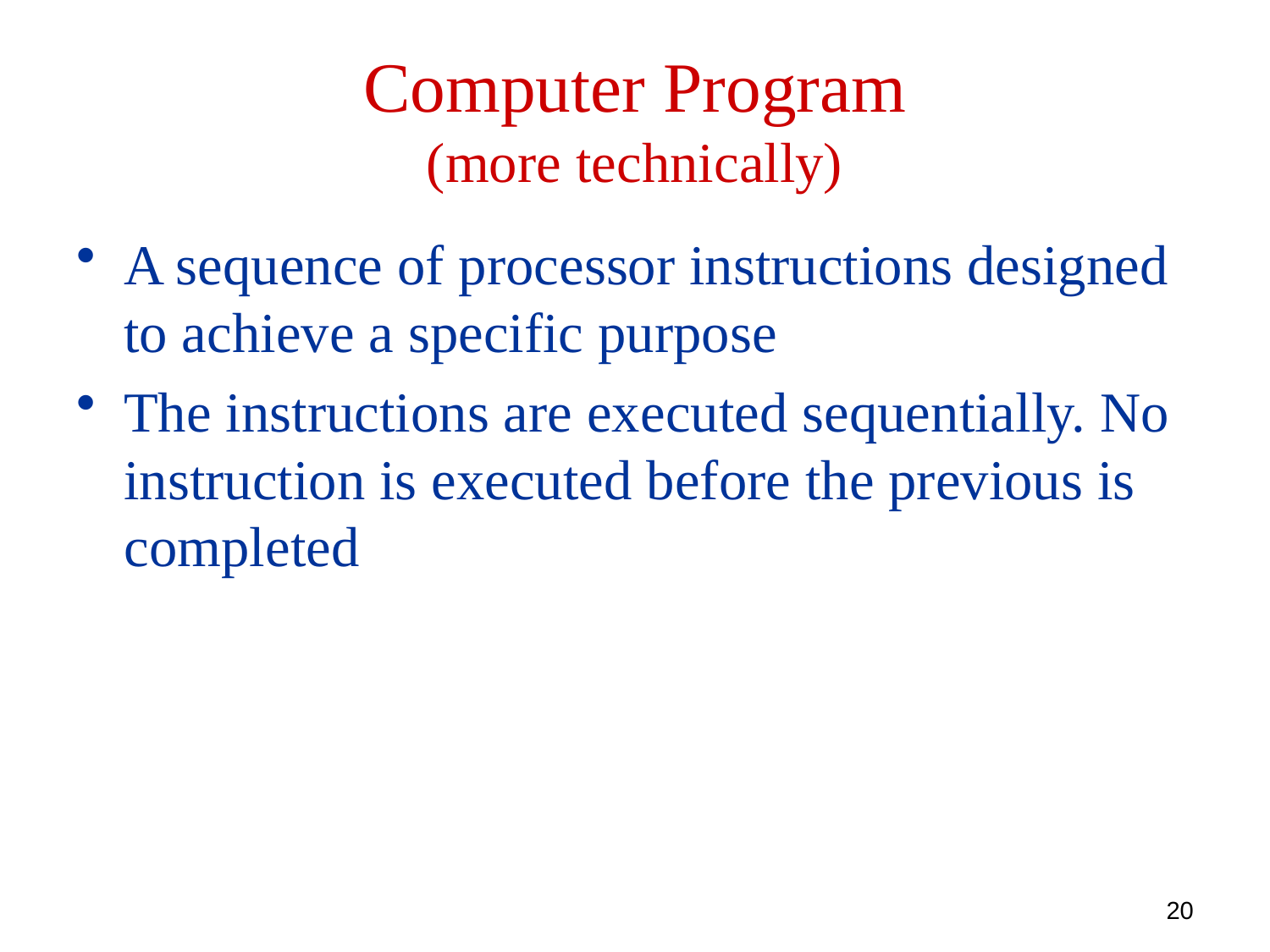

# Computer Program (more technically)
A sequence of processor instructions designed to achieve a specific purpose
The instructions are executed sequentially. No instruction is executed before the previous is completed
20